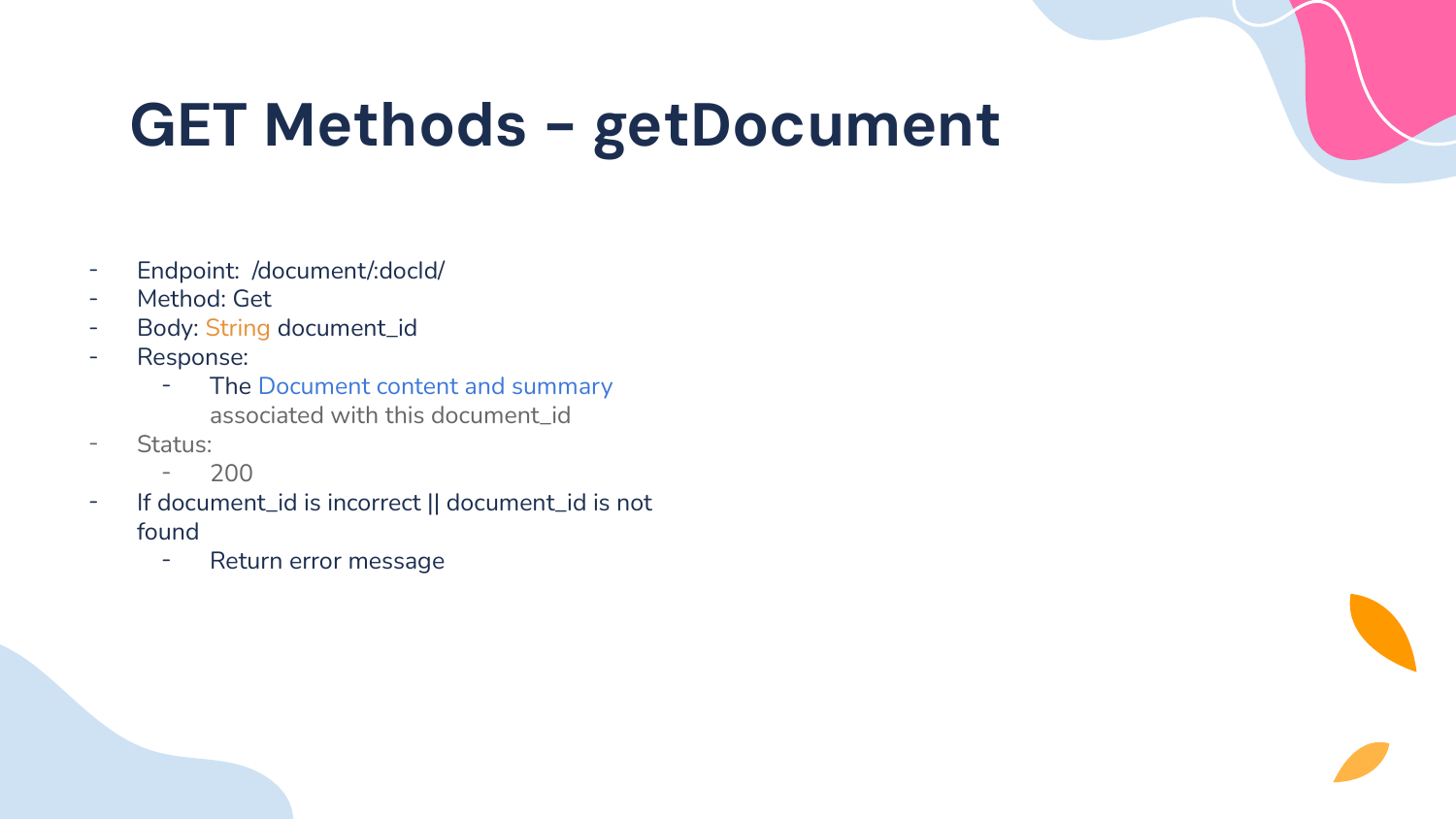

# GET Methods - getDocument
Endpoint:  /document/:docId/
Method: Get
Body: String document_id
Response:
The Document content and summary associated with this document_id
Status:
200
If document_id is incorrect || document_id is not found
Return error message